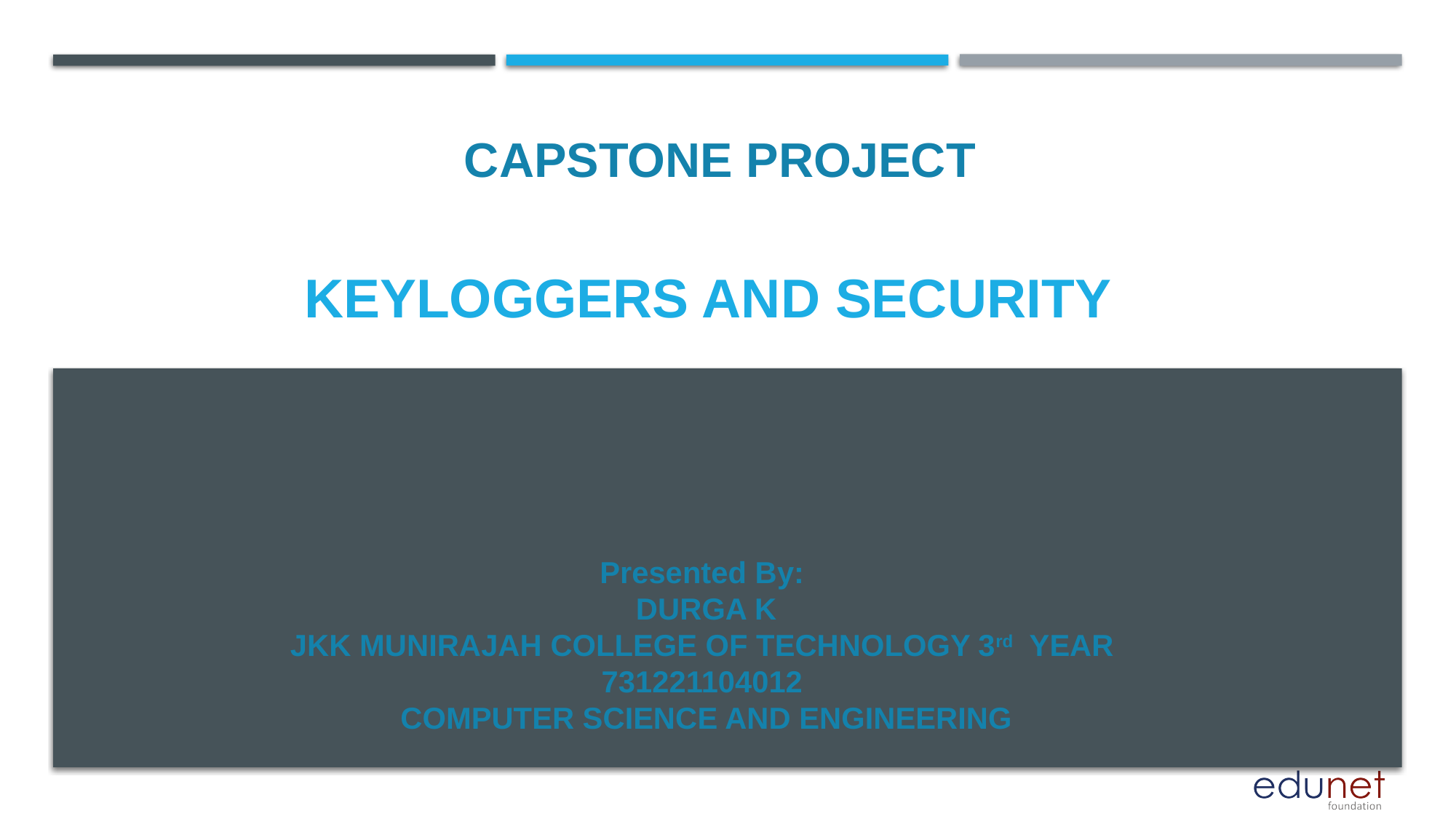

CAPSTONE PROJECT
# KEYLOGGERS AND SECURITY
Presented By:
 DURGA K
JKK MUNIRAJAH COLLEGE OF TECHNOLOGY 3rd  YEAR
731221104012
 COMPUTER SCIENCE AND ENGINEERING